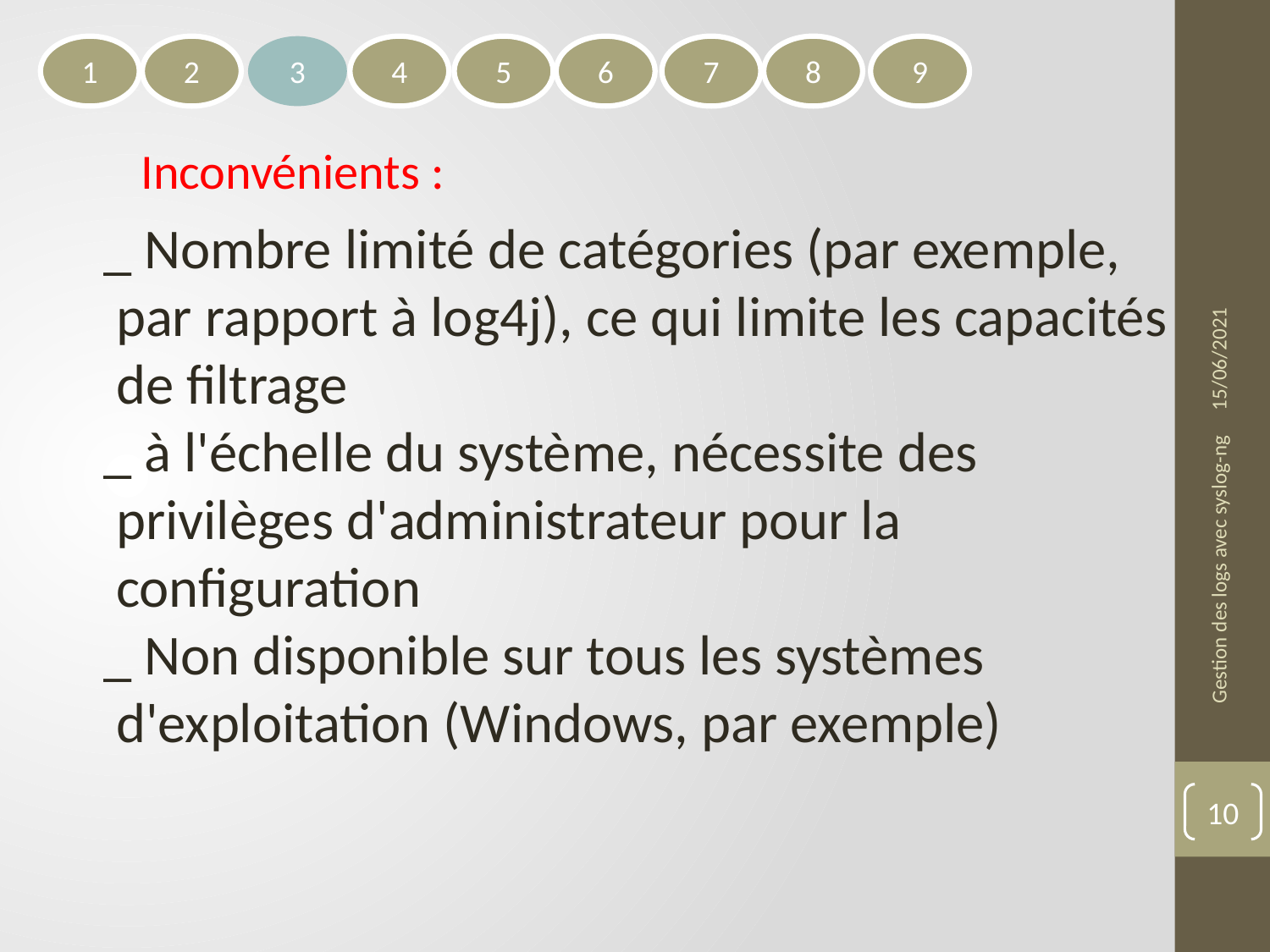

1
2
3
4
5
6
7
8
9
 Inconvénients :
_ Nombre limité de catégories (par exemple,
 par rapport à log4j), ce qui limite les capacités
 de filtrage
_ à l'échelle du système, nécessite des
 privilèges d'administrateur pour la
 configuration
_ Non disponible sur tous les systèmes
 d'exploitation (Windows, par exemple)
15/06/2021
Gestion des logs avec syslog-ng
10